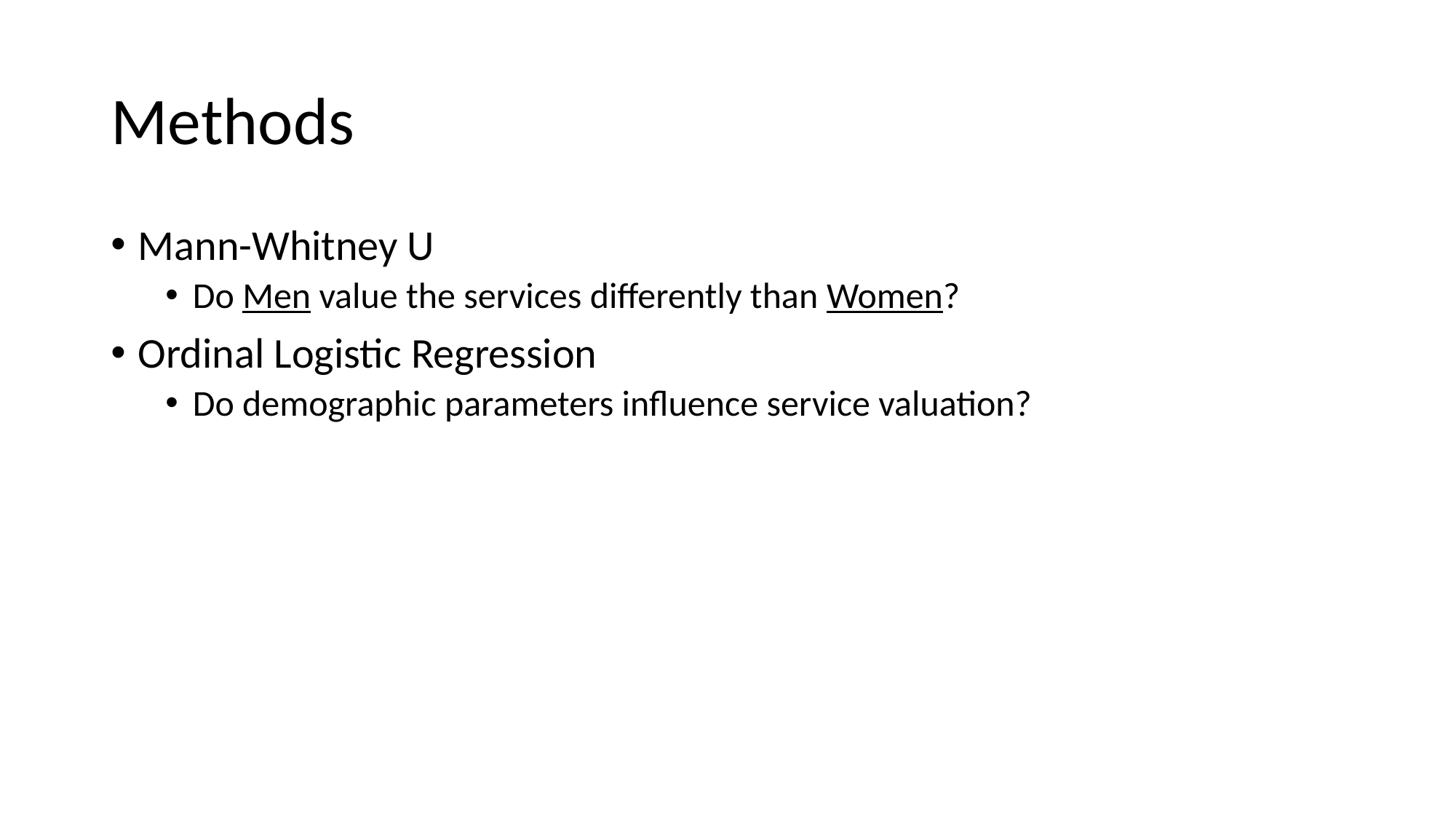

# Methods
Mann-Whitney U
Do Men value the services differently than Women?
Ordinal Logistic Regression
Do demographic parameters influence service valuation?